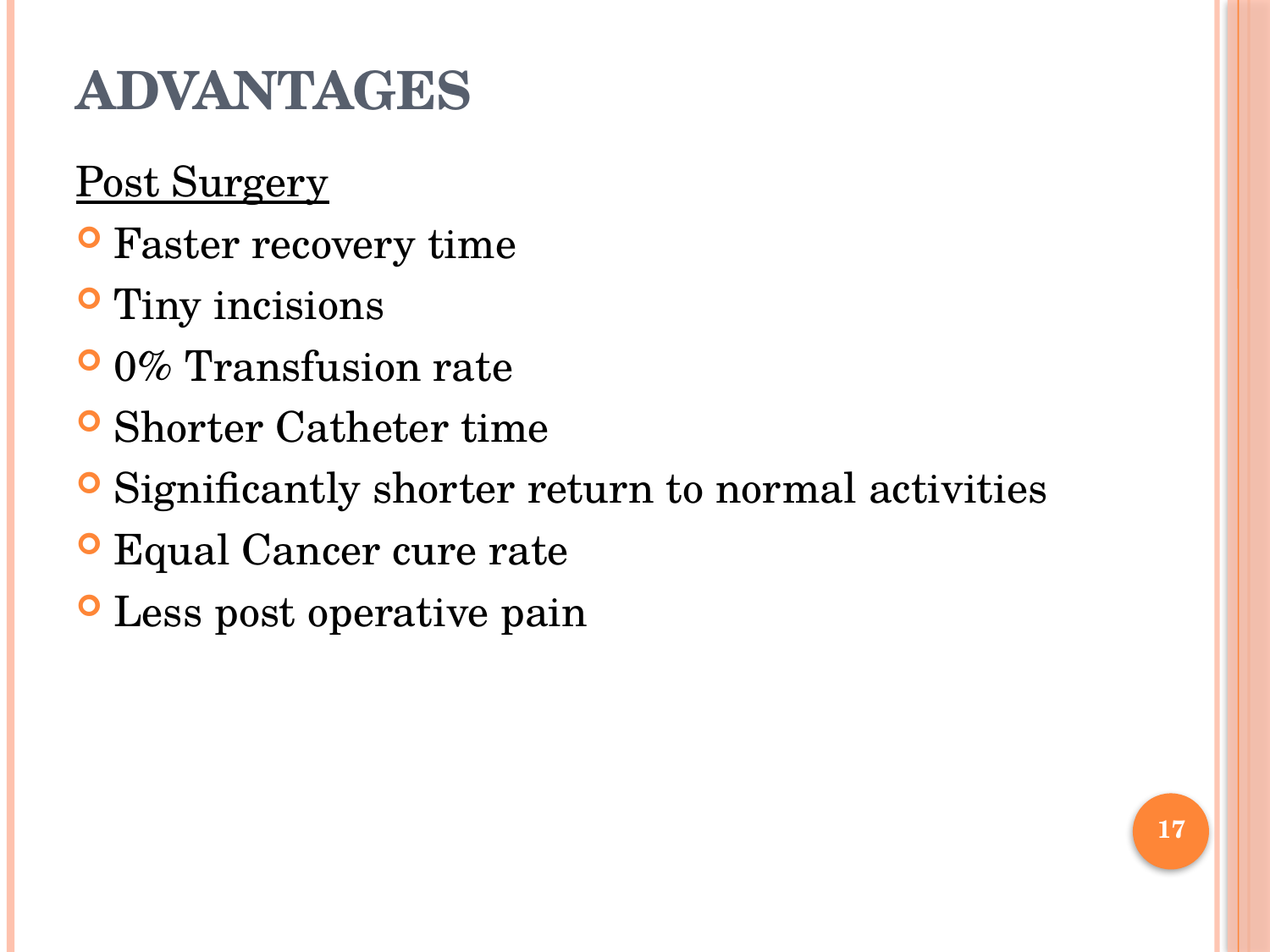

# Advantages
Post Surgery
Faster recovery time
Tiny incisions
0% Transfusion rate
Shorter Catheter time
Significantly shorter return to normal activities
Equal Cancer cure rate
Less post operative pain
17